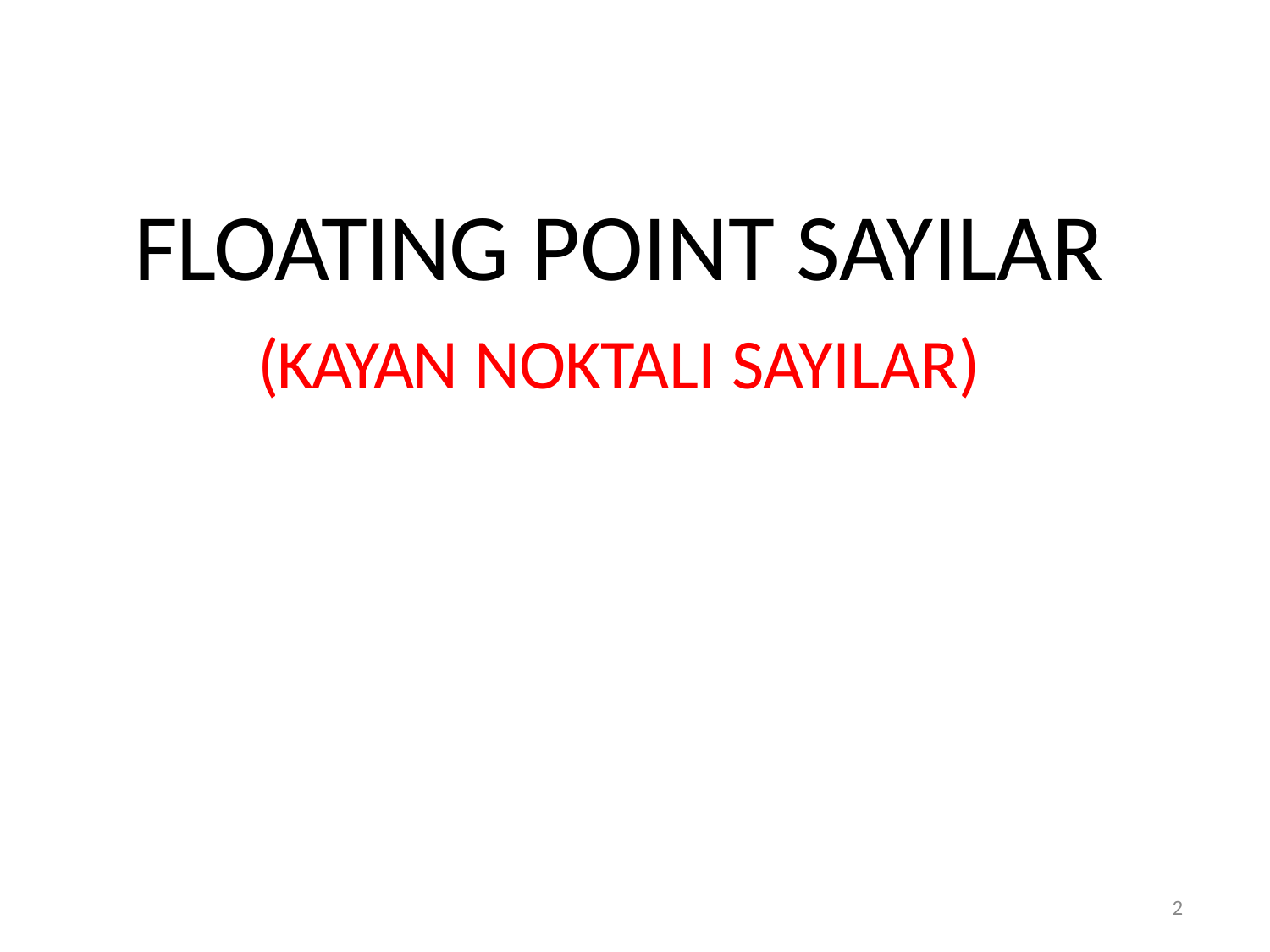

# FLOATING POINT SAYILAR
(KAYAN NOKTALI SAYILAR)
2